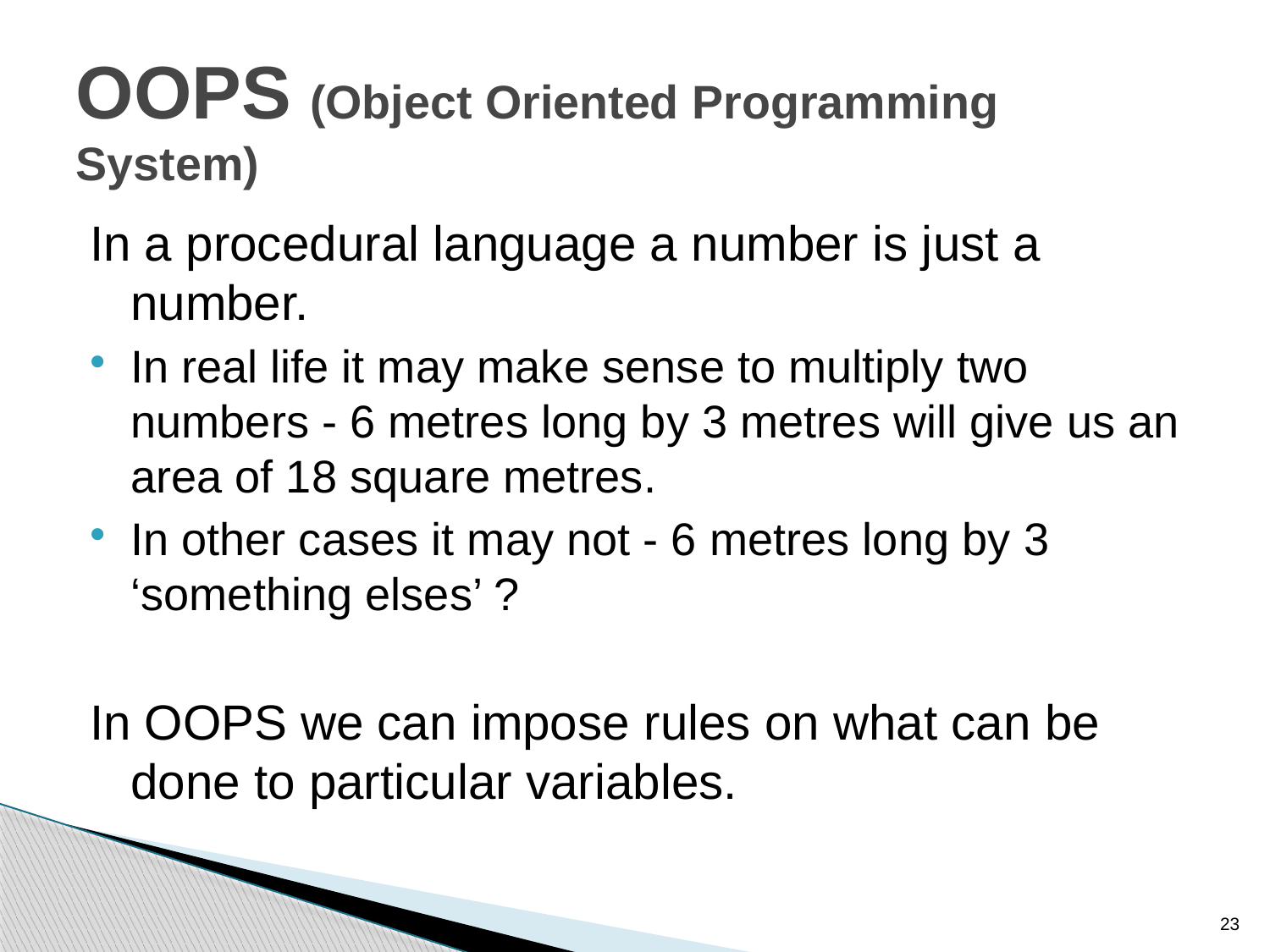

# OOPS (Object Oriented Programming System)
In a procedural language a number is just a number.
In real life it may make sense to multiply two numbers - 6 metres long by 3 metres will give us an area of 18 square metres.
In other cases it may not - 6 metres long by 3 ‘something elses’ ?

In OOPS we can impose rules on what can be done to particular variables.

23